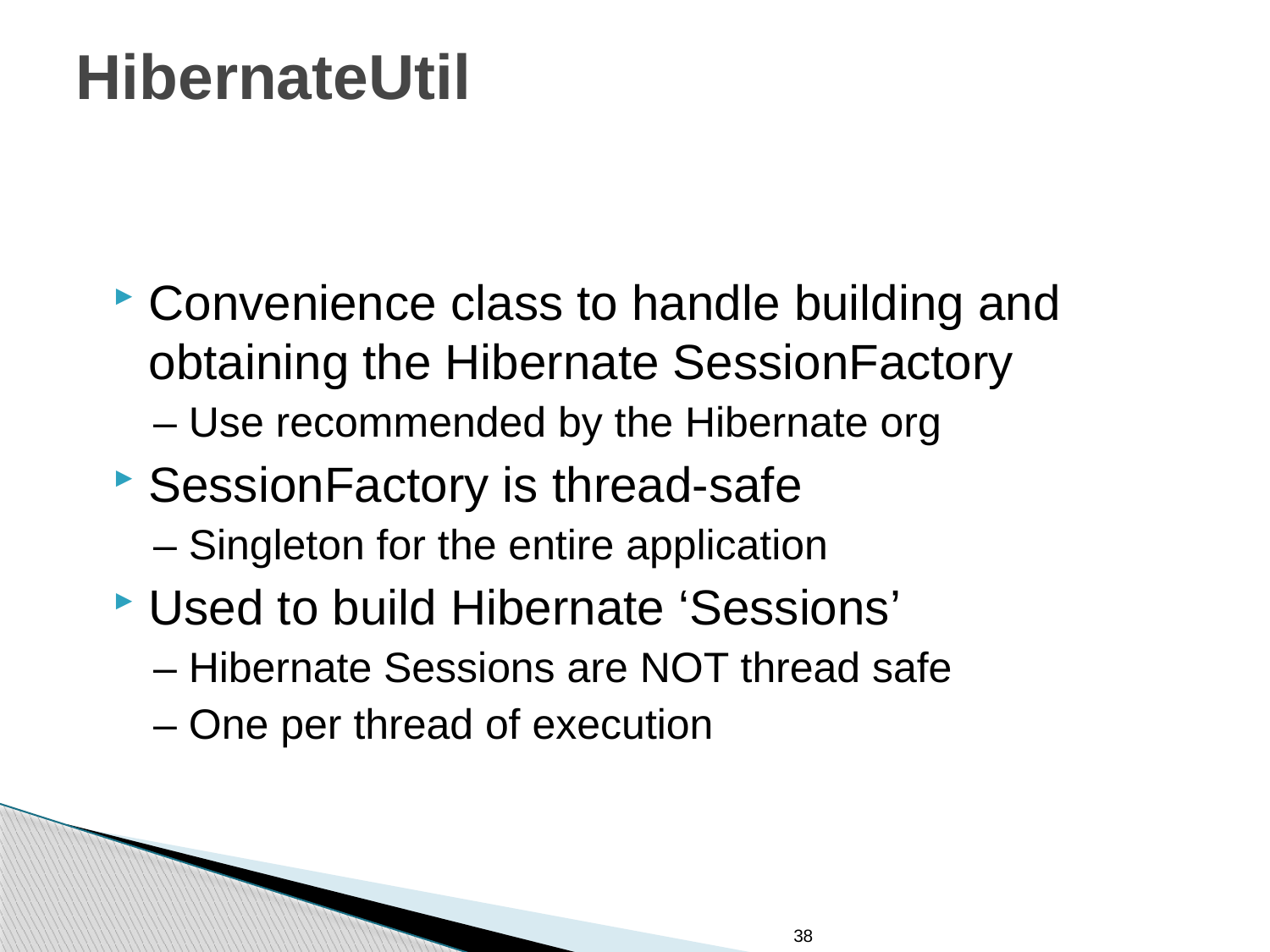

# HibernateUtil
Convenience class to handle building and obtaining the Hibernate SessionFactory
– Use recommended by the Hibernate org
SessionFactory is thread-safe
– Singleton for the entire application
Used to build Hibernate ‘Sessions’
– Hibernate Sessions are NOT thread safe
– One per thread of execution
38